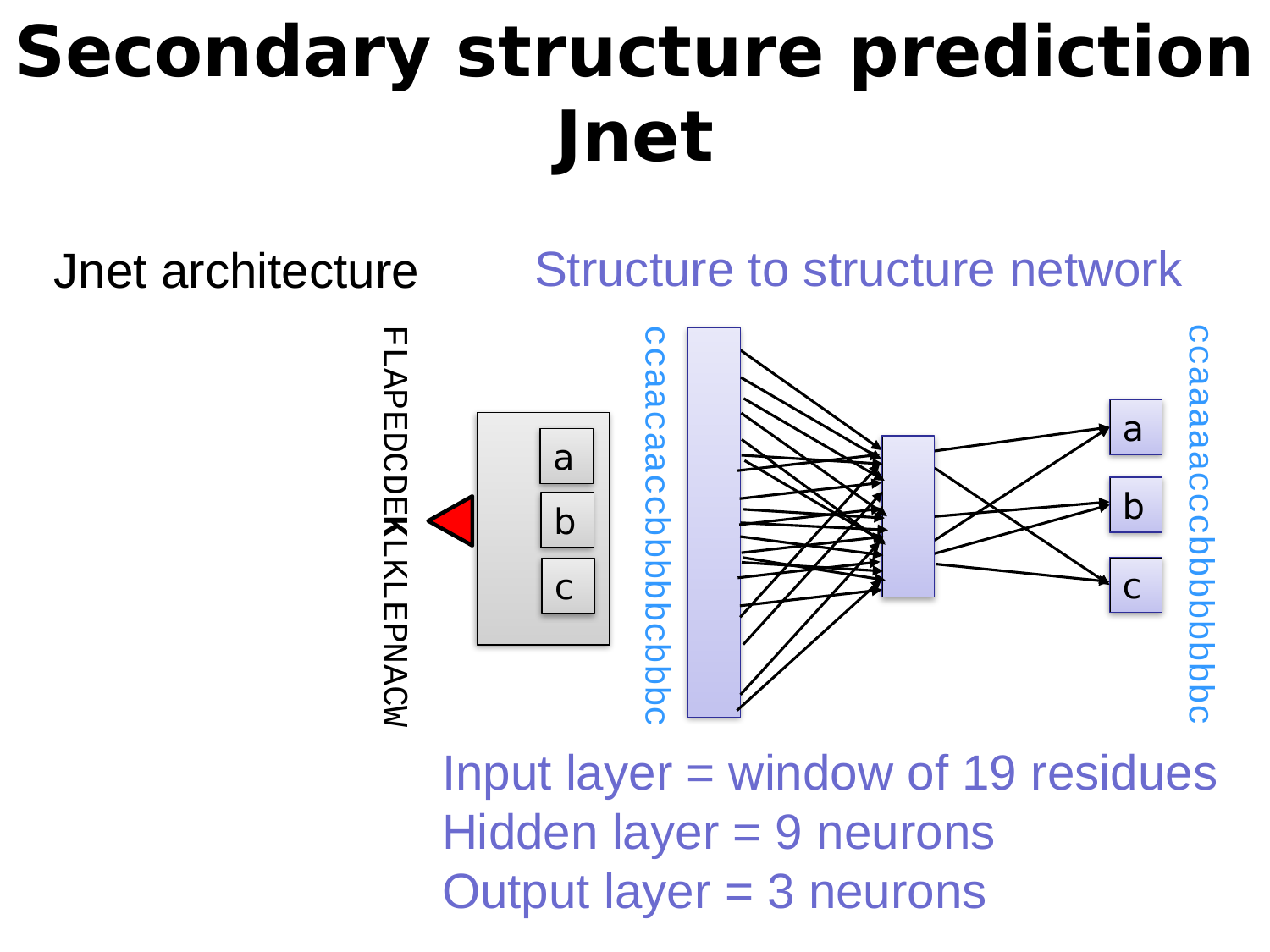

Secondary structure prediction
Jnet
Structure to structure network
Jnet architecture

a

a

b
b
ccaaaaacccbbbbbbbbc

FLAPEDCDEKLKLEPNACW
ccaacaaccbbbbbcbbbc
c
c
Input layer = window of 19 residues
Hidden layer = 9 neurons
Output layer = 3 neurons